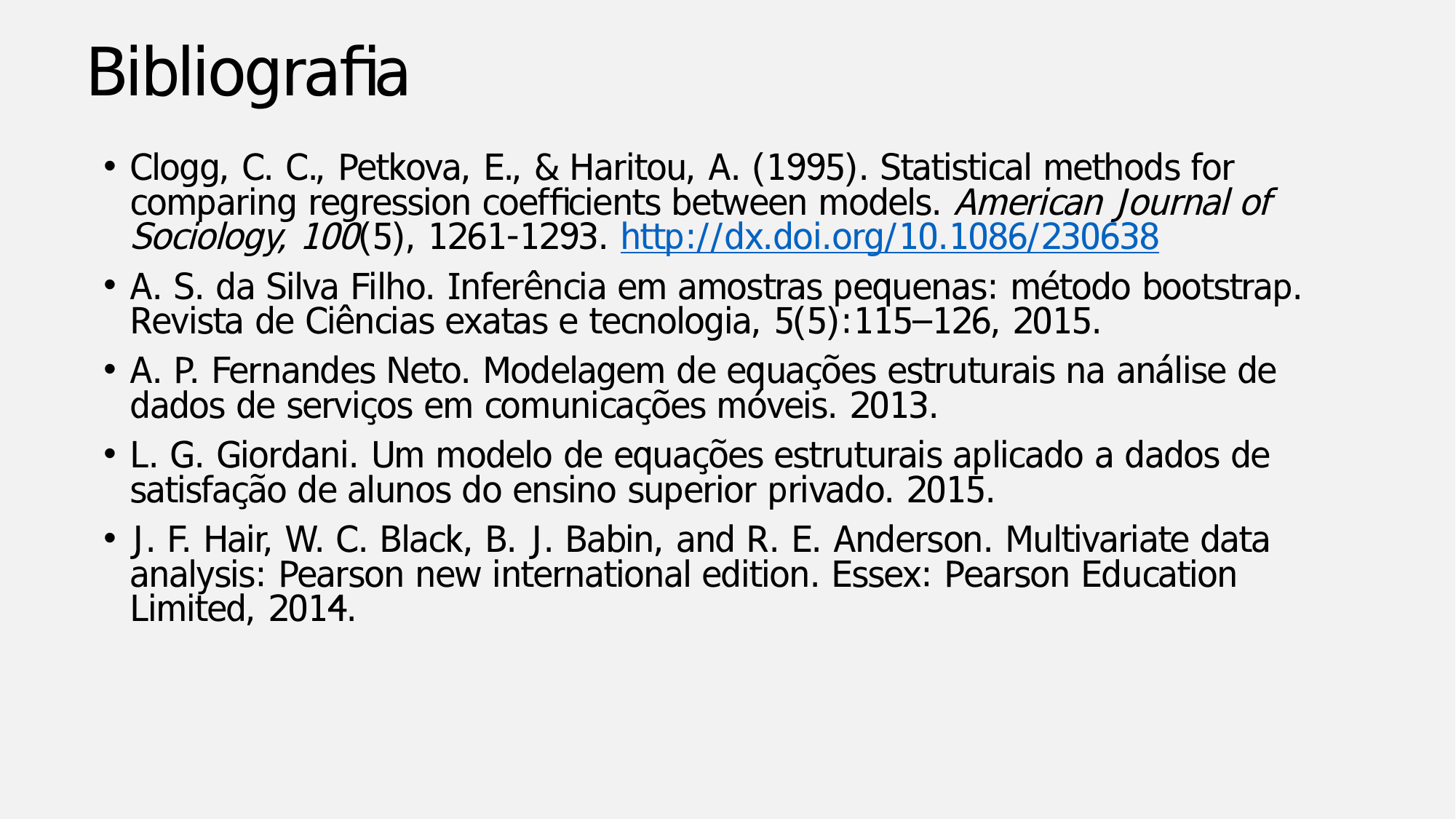

# Bibliografia
Clogg, C. C., Petkova, E., & Haritou, A. (1995). Statistical methods for comparing regression coefficients between models. American Journal of Sociology, 100(5), 1261-1293. http://dx.doi.org/10.1086/230638
A. S. da Silva Filho. Inferência em amostras pequenas: método bootstrap. Revista de Ciências exatas e tecnologia, 5(5):115–126, 2015.
A. P. Fernandes Neto. Modelagem de equações estruturais na análise de dados de serviços em comunicações móveis. 2013.
L. G. Giordani. Um modelo de equações estruturais aplicado a dados de satisfação de alunos do ensino superior privado. 2015.
J. F. Hair, W. C. Black, B. J. Babin, and R. E. Anderson. Multivariate data analysis: Pearson new international edition. Essex: Pearson Education Limited, 2014.